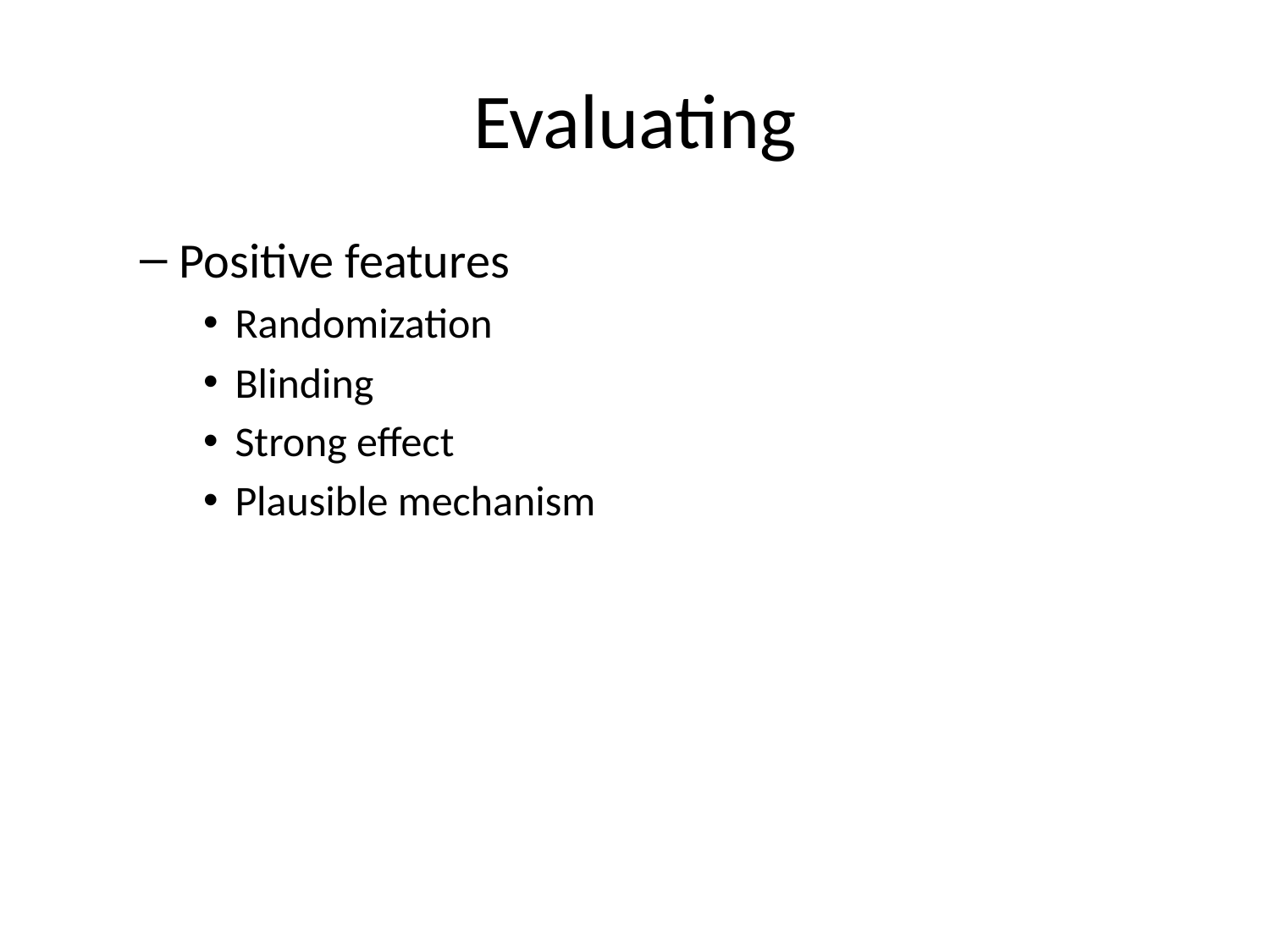

# Evaluating
Positive features
Randomization
Blinding
Strong effect
Plausible mechanism